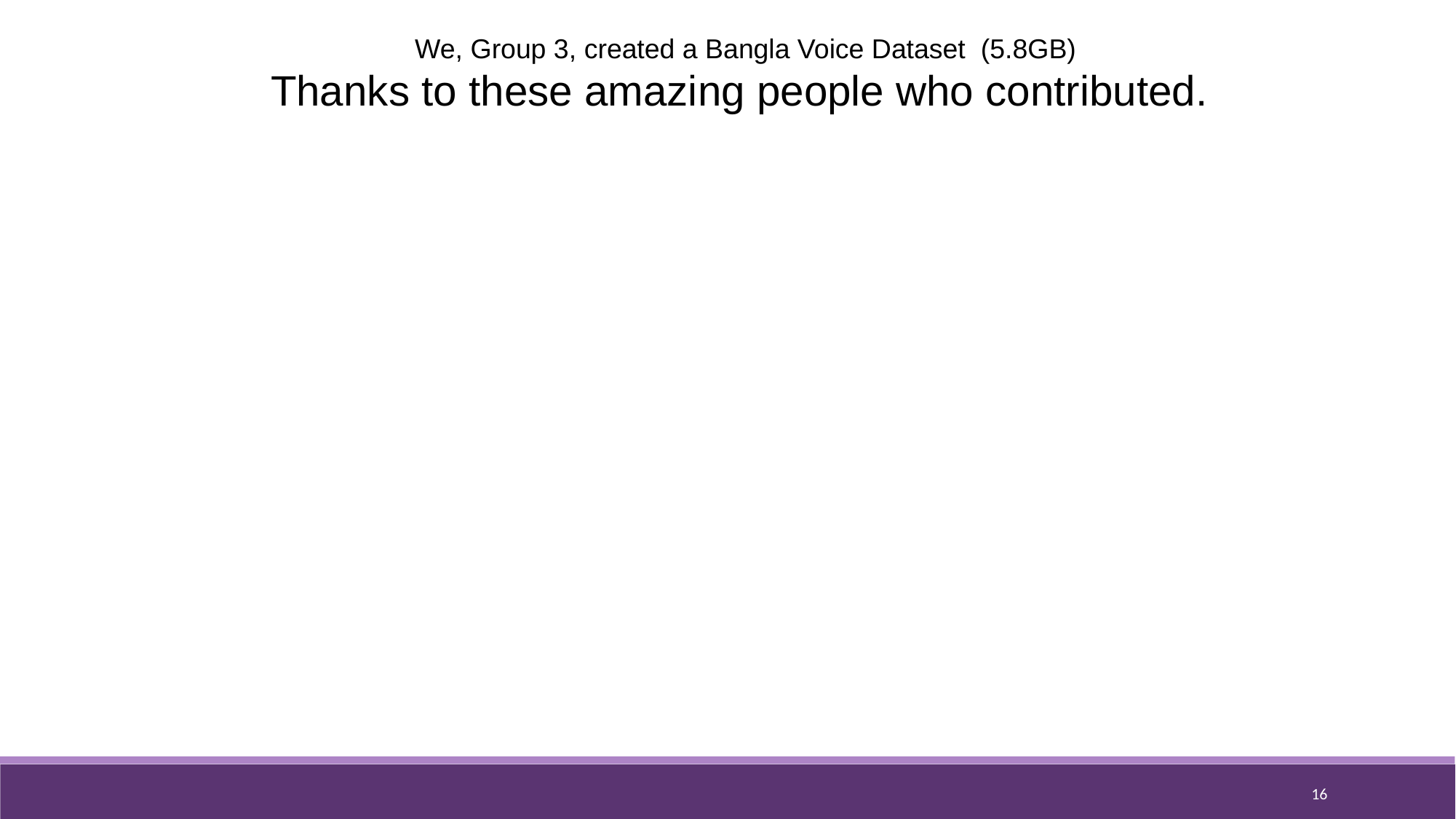

We, Group 3, created a Bangla Voice Dataset  (5.8GB)
Thanks to these amazing people who contributed.
16